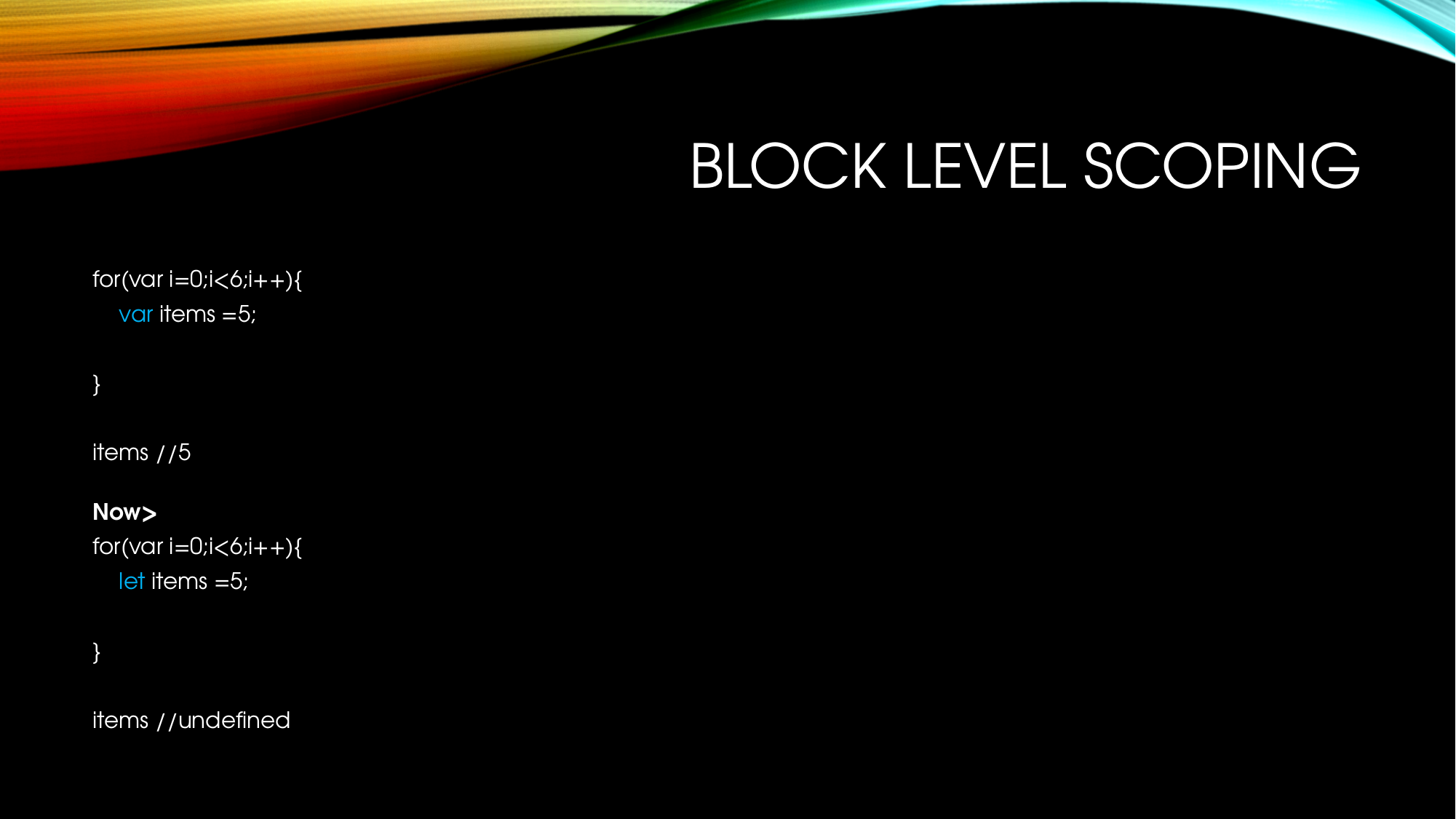

# Block level scoping
for(var i=0;i<6;i++){
	var items =5;
   //Other code goes here
}

items //5
Now>
for(var i=0;i<6;i++){
	let items =5;
   //Other code goes here
}

items //undefined